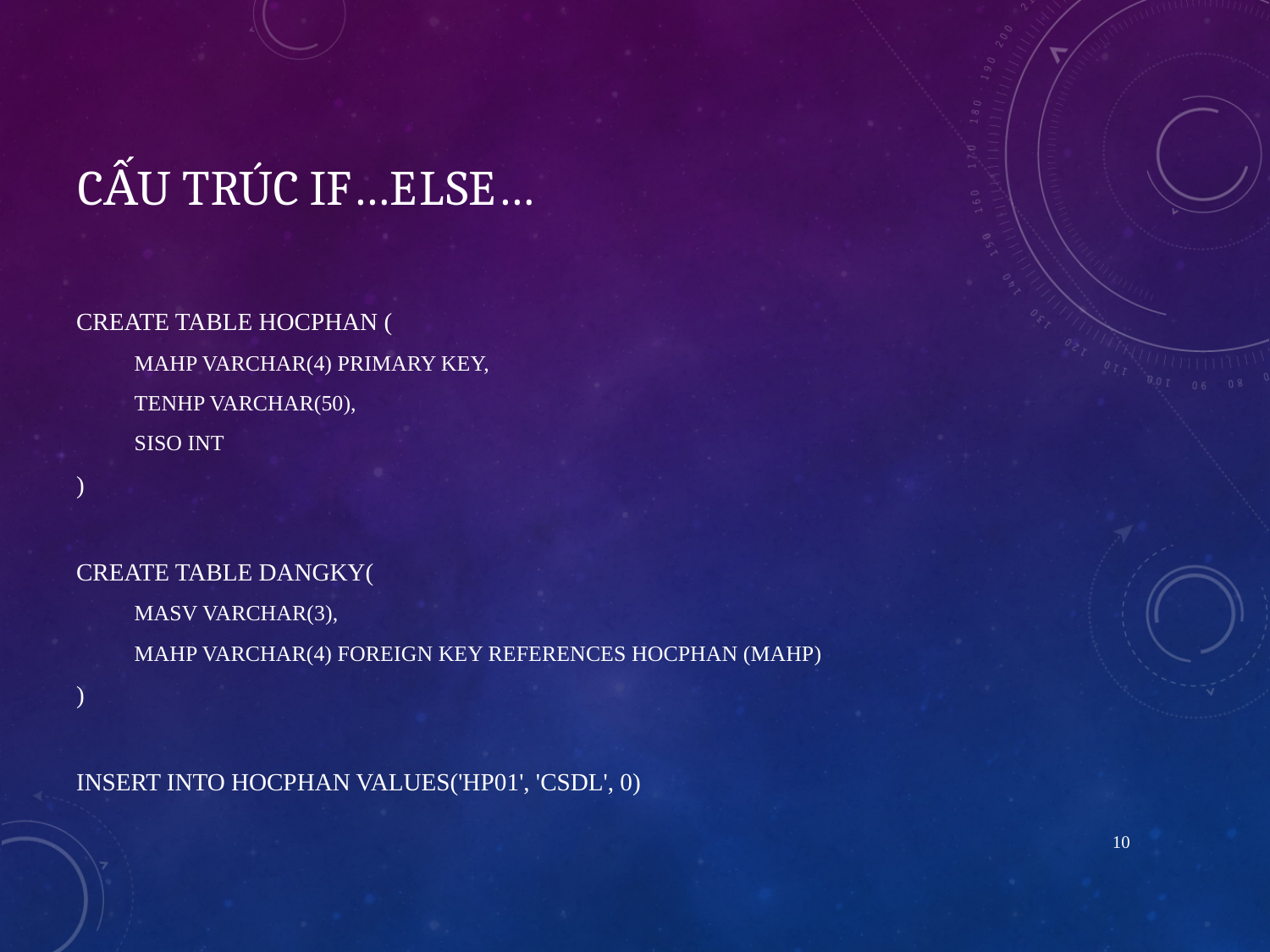

# Cấu trúc if…else…
CREATE TABLE HOCPHAN (
MAHP VARCHAR(4) PRIMARY KEY,
TENHP VARCHAR(50),
SISO INT
)

CREATE TABLE DANGKY(
MASV VARCHAR(3),
MAHP VARCHAR(4) FOREIGN KEY REFERENCES HOCPHAN (MAHP)
)

INSERT INTO HOCPHAN VALUES('HP01', 'CSDL', 0)
10